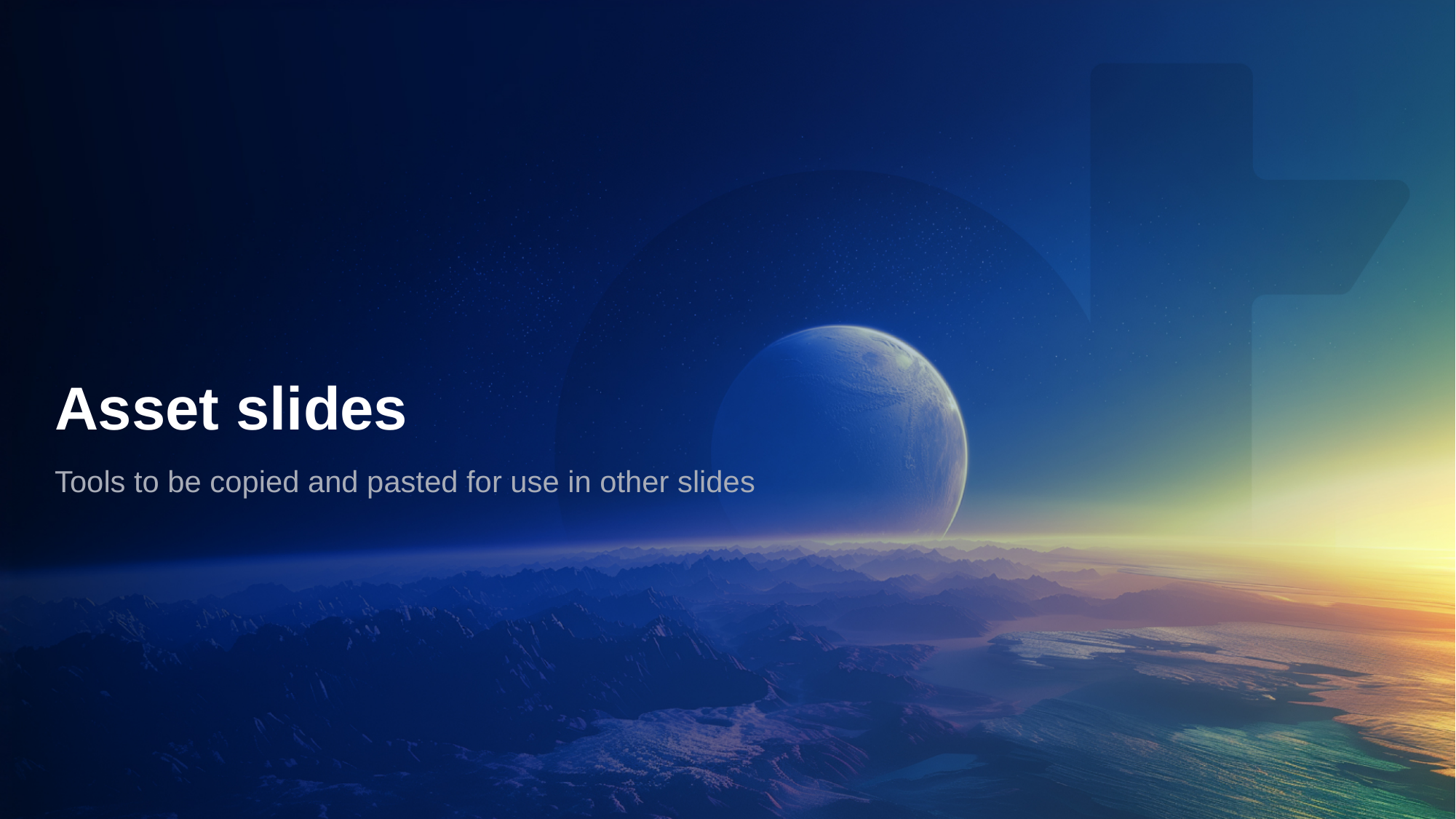

# Asset slides
Tools to be copied and pasted for use in other slides